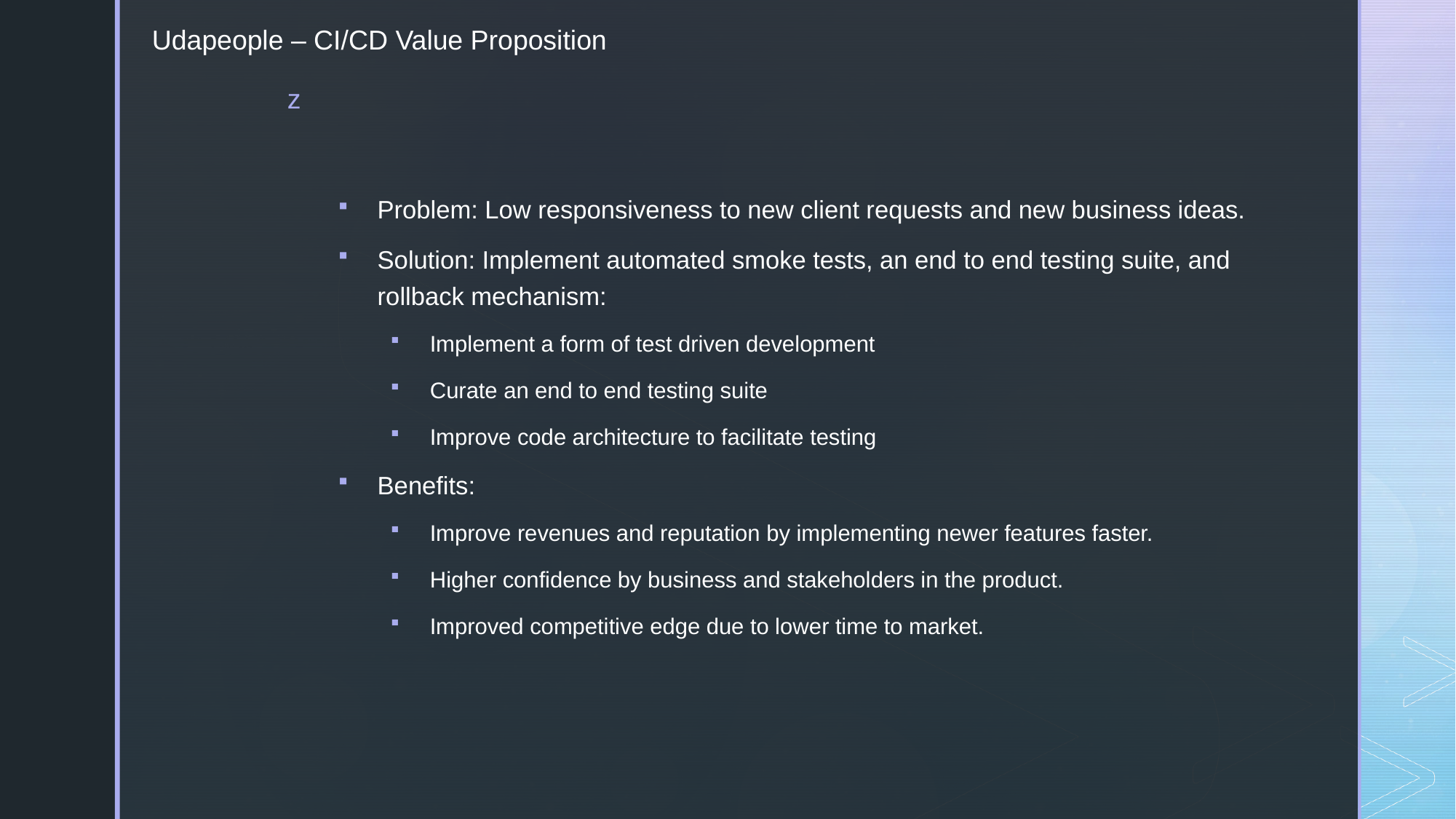

Udapeople – CI/CD Value Proposition
Problem: Low responsiveness to new client requests and new business ideas.
Solution: Implement automated smoke tests, an end to end testing suite, and rollback mechanism:
Implement a form of test driven development
Curate an end to end testing suite
Improve code architecture to facilitate testing
Benefits:
Improve revenues and reputation by implementing newer features faster.
Higher confidence by business and stakeholders in the product.
Improved competitive edge due to lower time to market.